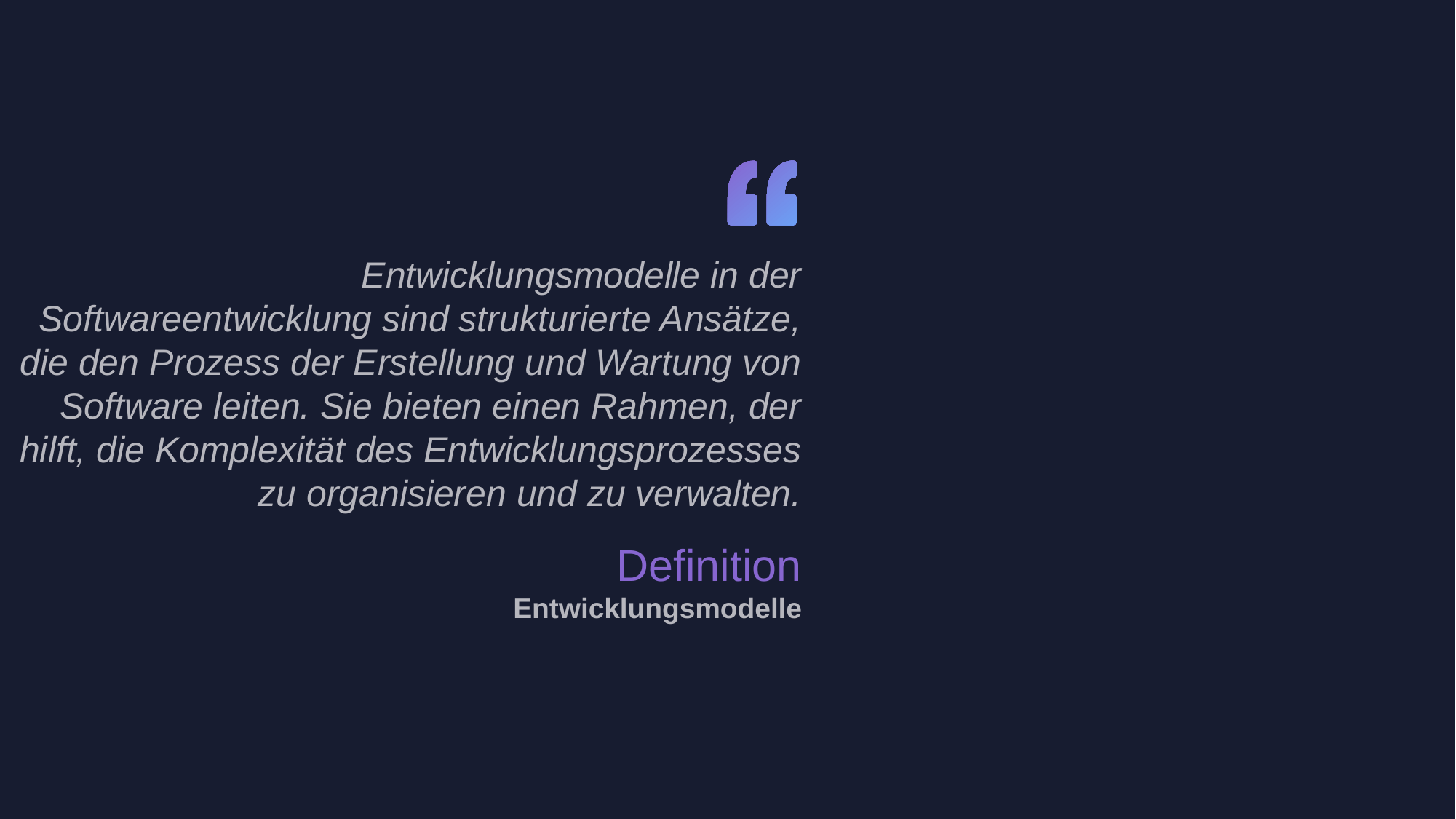

Entwicklungsmodelle in der Softwareentwicklung sind strukturierte Ansätze, die den Prozess der Erstellung und Wartung von Software leiten. Sie bieten einen Rahmen, der hilft, die Komplexität des Entwicklungsprozesses zu organisieren und zu verwalten.
Definition
Entwicklungsmodelle